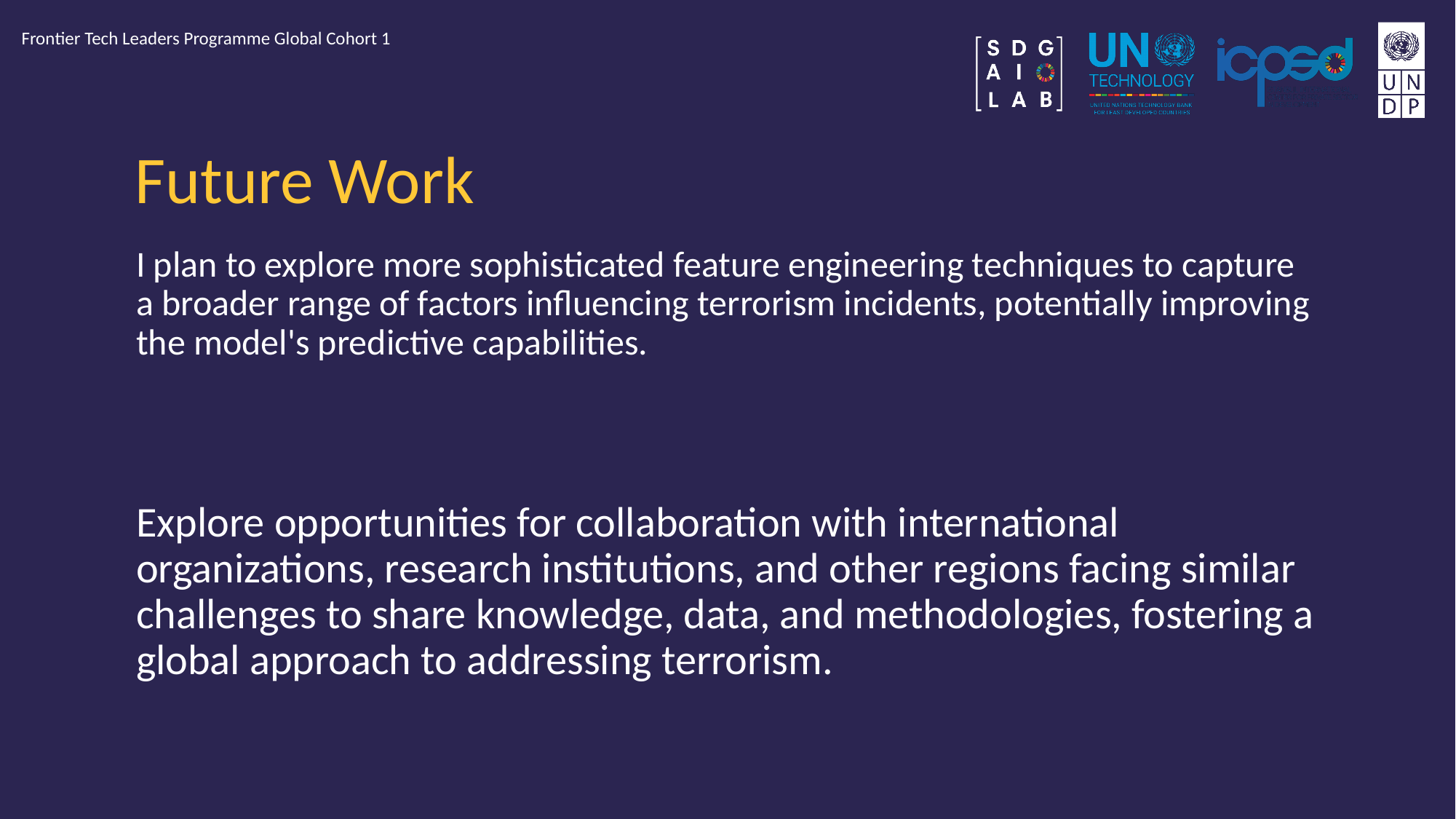

Frontier Tech Leaders Programme Global Cohort 1
# Future Work
I plan to explore more sophisticated feature engineering techniques to capture a broader range of factors influencing terrorism incidents, potentially improving the model's predictive capabilities.

Explore opportunities for collaboration with international organizations, research institutions, and other regions facing similar challenges to share knowledge, data, and methodologies, fostering a global approach to addressing terrorism.